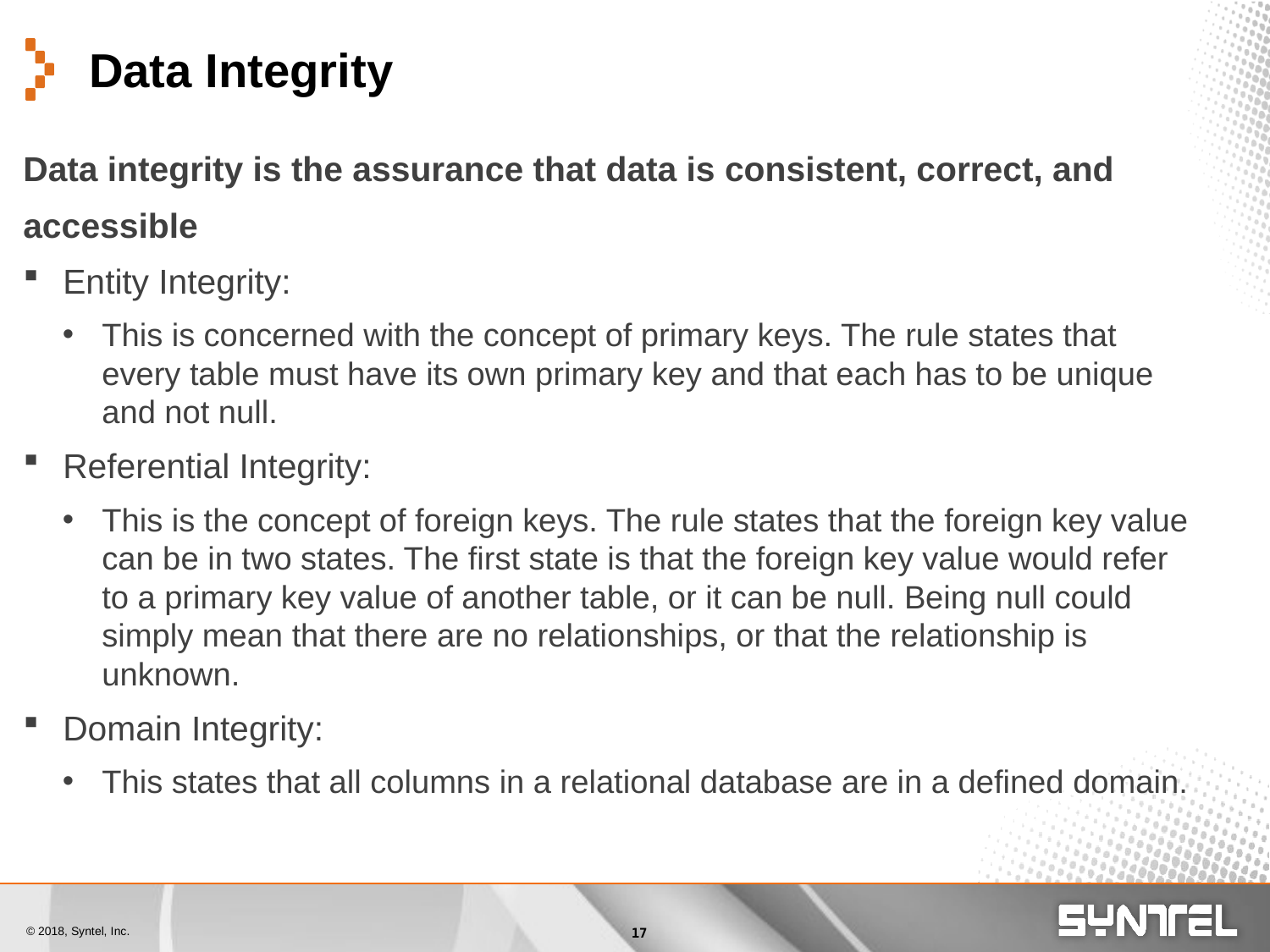

# Data Integrity
Data integrity is the assurance that data is consistent, correct, and accessible
Entity Integrity:
This is concerned with the concept of primary keys. The rule states that every table must have its own primary key and that each has to be unique and not null.
Referential Integrity:
This is the concept of foreign keys. The rule states that the foreign key value can be in two states. The first state is that the foreign key value would refer to a primary key value of another table, or it can be null. Being null could simply mean that there are no relationships, or that the relationship is unknown.
Domain Integrity:
This states that all columns in a relational database are in a defined domain.